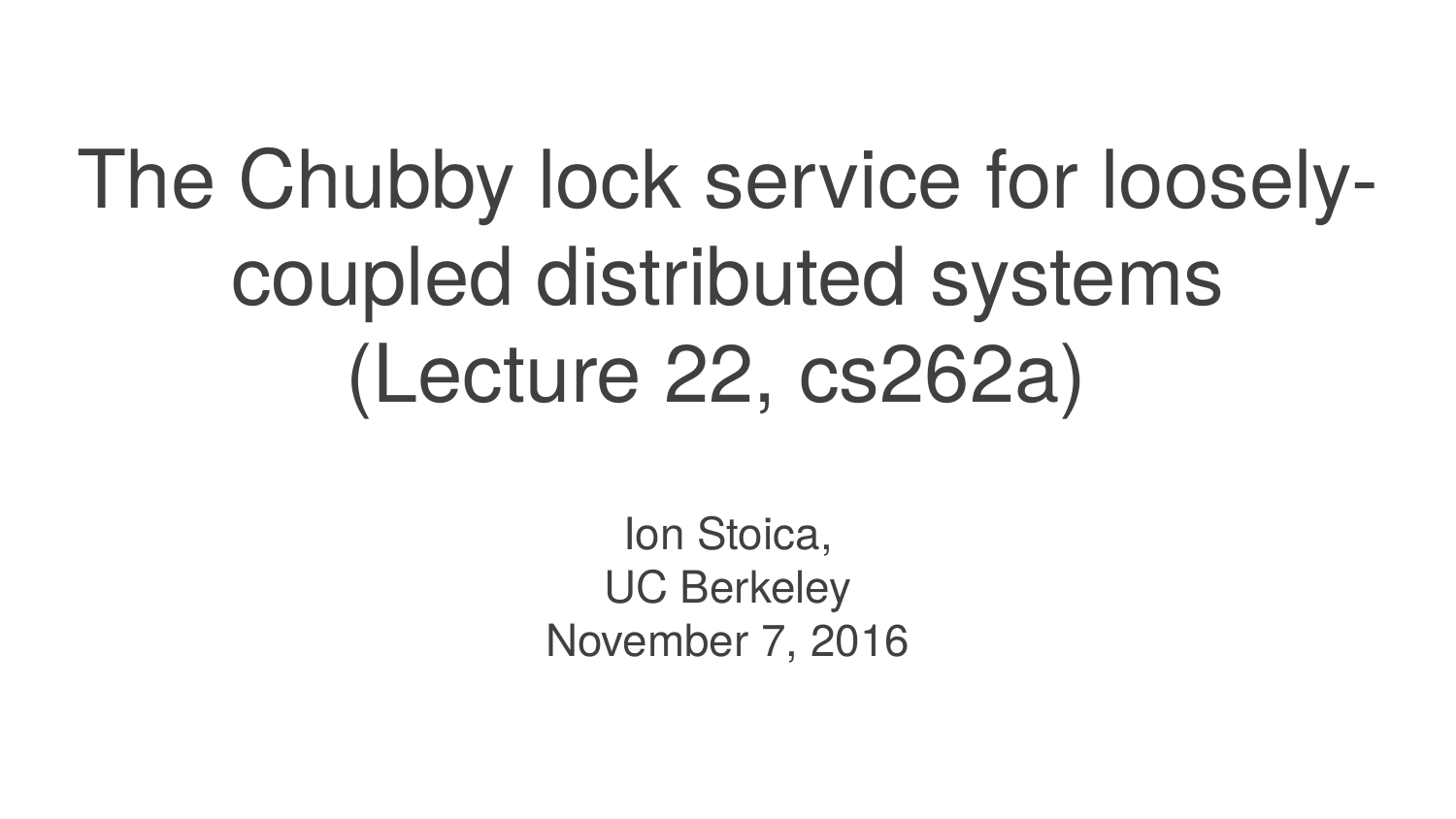

# The Chubby lock service for loosely-coupled distributed systems (Lecture 22, cs262a)
Ion Stoica,
UC Berkeley
November 7, 2016